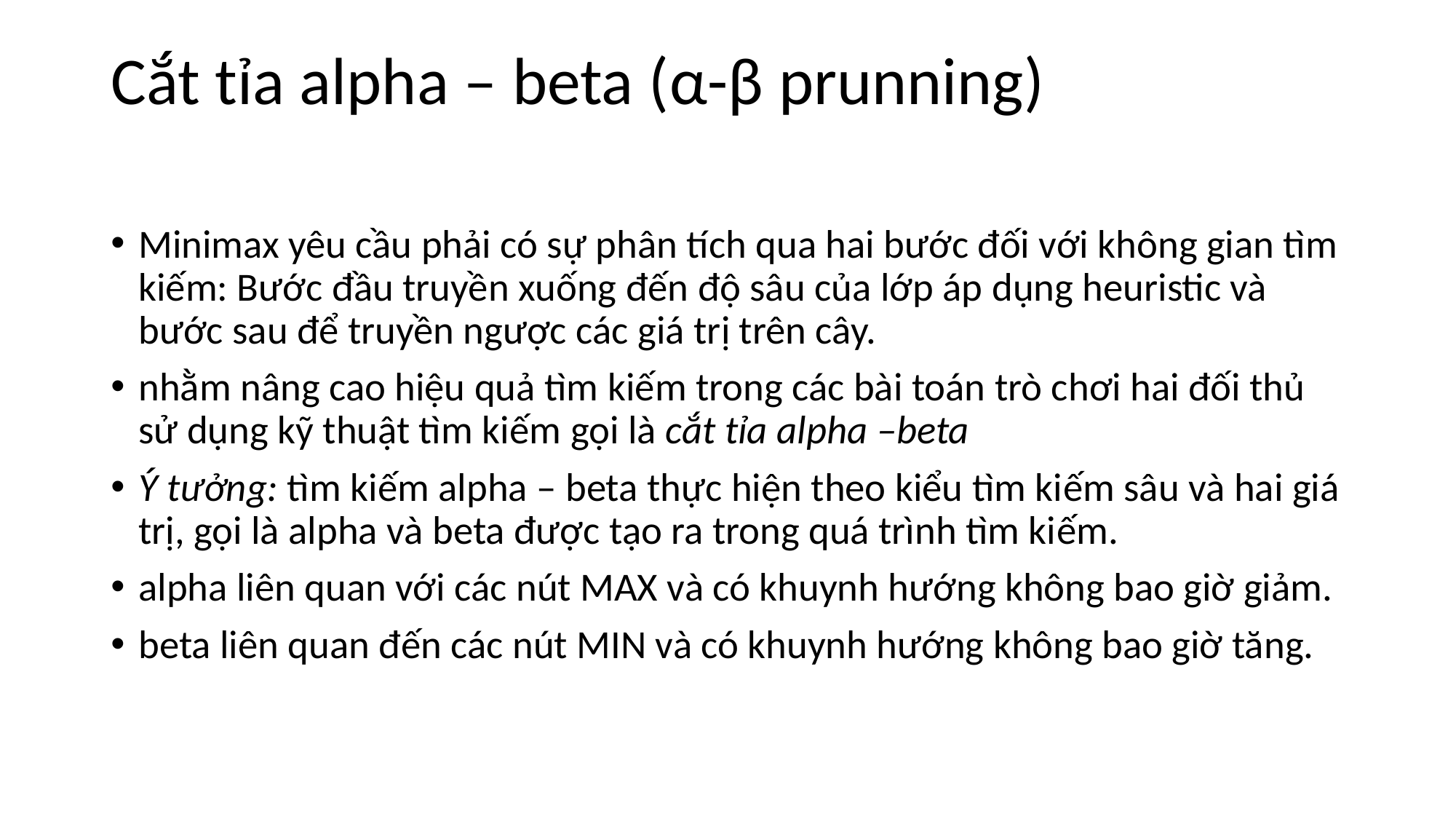

# Cắt tỉa alpha – beta (α-β prunning)
Minimax yêu cầu phải có sự phân tích qua hai bước đối với không gian tìm kiếm: Bước đầu truyền xuống đến độ sâu của lớp áp dụng heuristic và bước sau để truyền ngược các giá trị trên cây.
nhằm nâng cao hiệu quả tìm kiếm trong các bài toán trò chơi hai đối thủ sử dụng kỹ thuật tìm kiếm gọi là cắt tỉa alpha –beta
Ý tưởng: tìm kiếm alpha – beta thực hiện theo kiểu tìm kiếm sâu và hai giá trị, gọi là alpha và beta được tạo ra trong quá trình tìm kiếm.
alpha liên quan với các nút MAX và có khuynh hướng không bao giờ giảm.
beta liên quan đến các nút MIN và có khuynh hướng không bao giờ tăng.